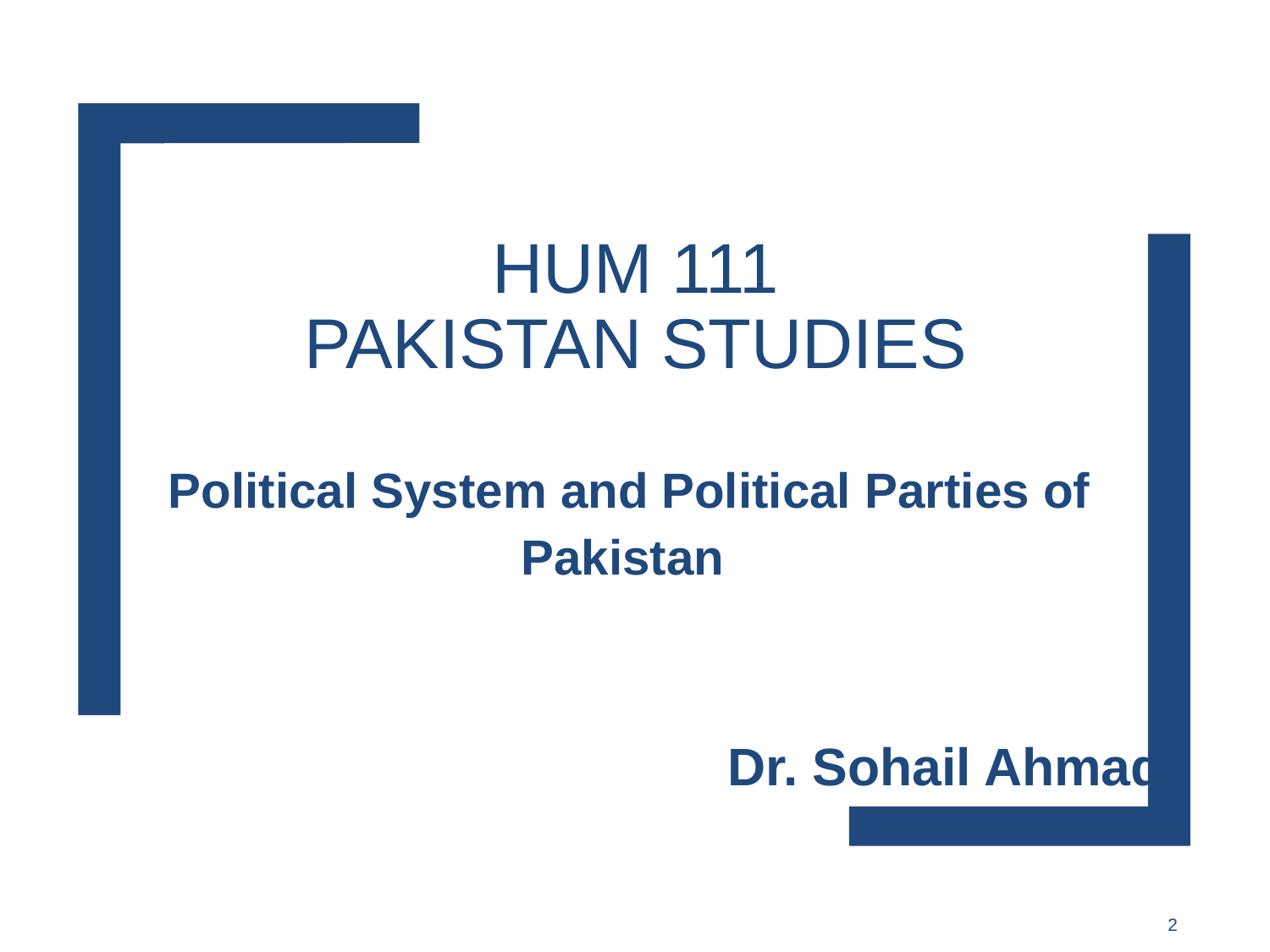

# HUM 111 Pakistan Studies
Political System and Political Parties of Pakistan

Dr. Sohail Ahmad
2